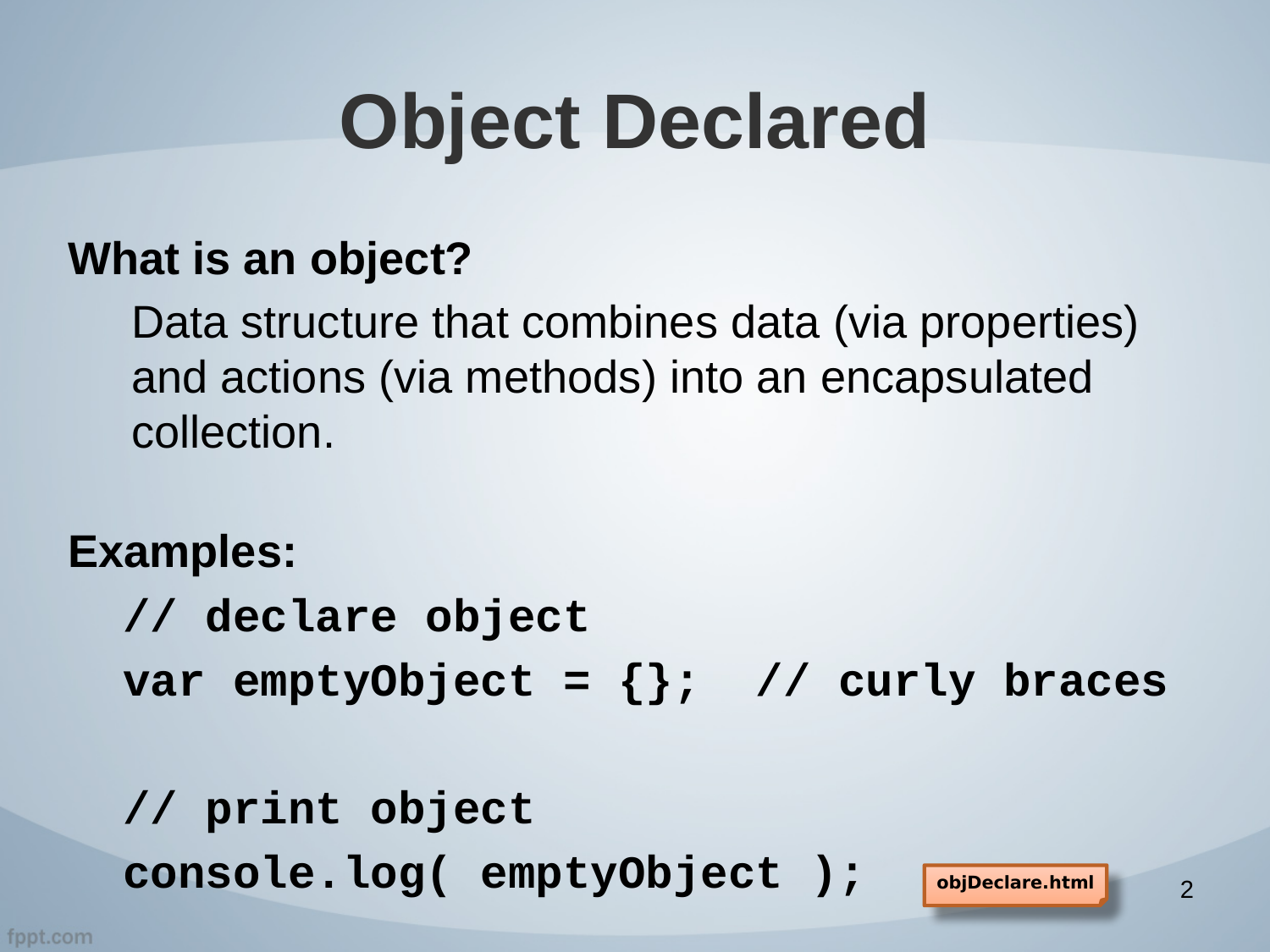

# Object Declared
What is an object?
Data structure that combines data (via properties) and actions (via methods) into an encapsulated collection.
Examples:
// declare object
var emptyObject = {};  // curly braces

// print object
console.log( emptyObject );
objDeclare.html
2